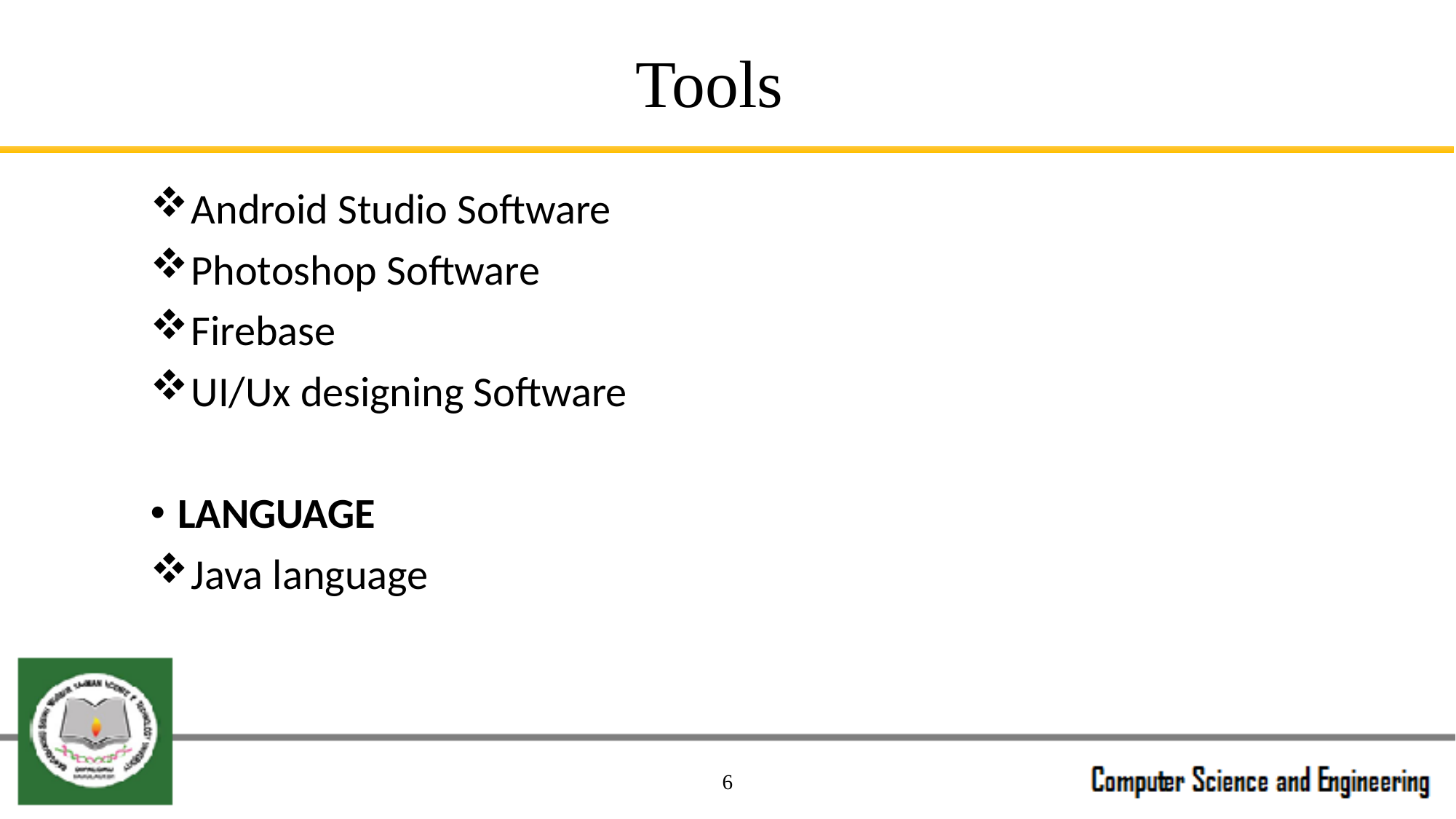

# Tools

Android Studio Software
Photoshop Software
Firebase
UI/Ux designing Software

LANGUAGE
Java language

6